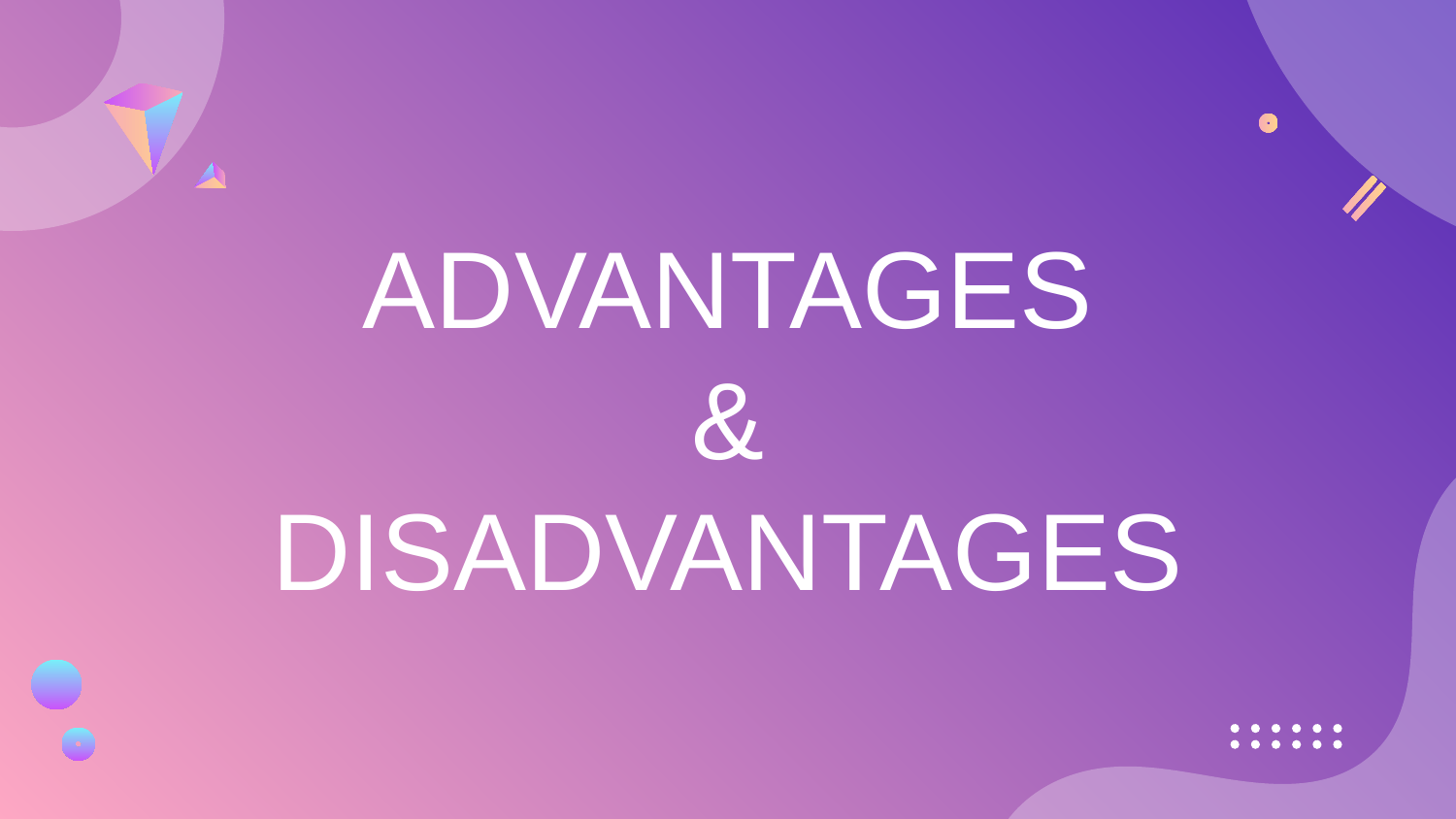

ADVANTAGES
&
DISADVANTAGES
q
q
q
q
s

# q